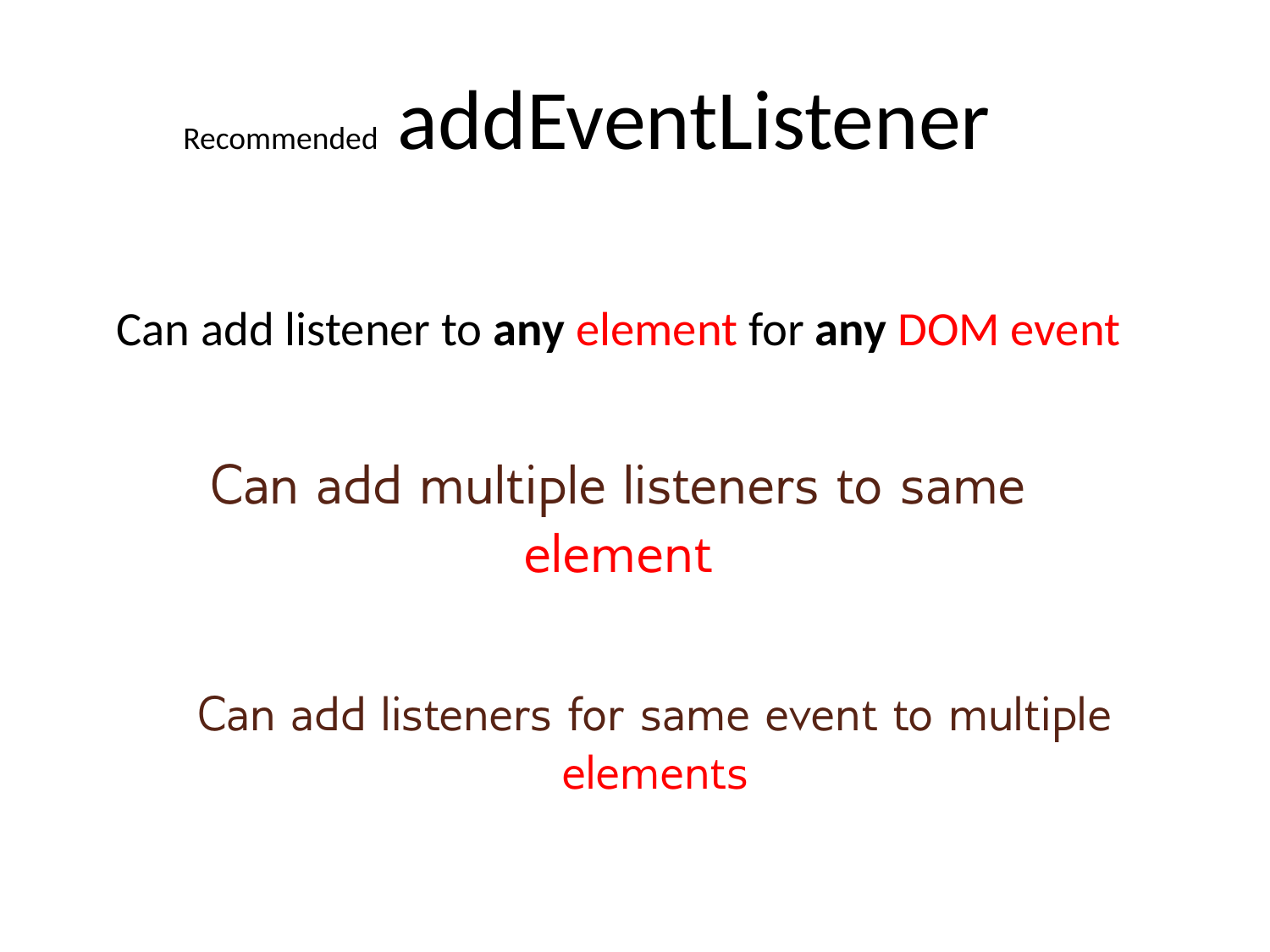

#
Recommended addEventListener

Can add listener to any element for any DOM event
Can add multiple listeners to same element
Can add listeners for same event to multiple elements